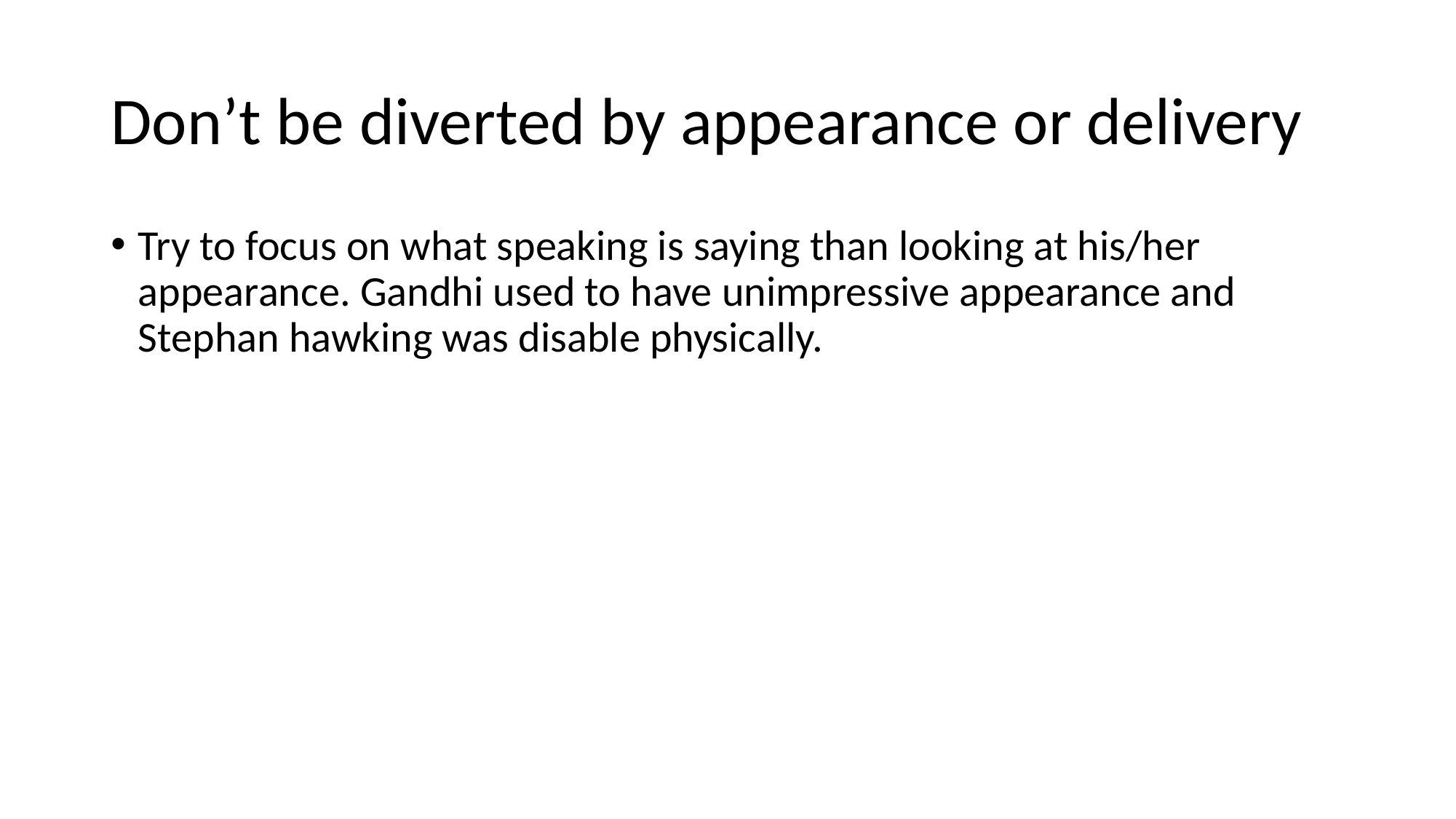

# Don’t be diverted by appearance or delivery
Try to focus on what speaking is saying than looking at his/her appearance. Gandhi used to have unimpressive appearance and Stephan hawking was disable physically.